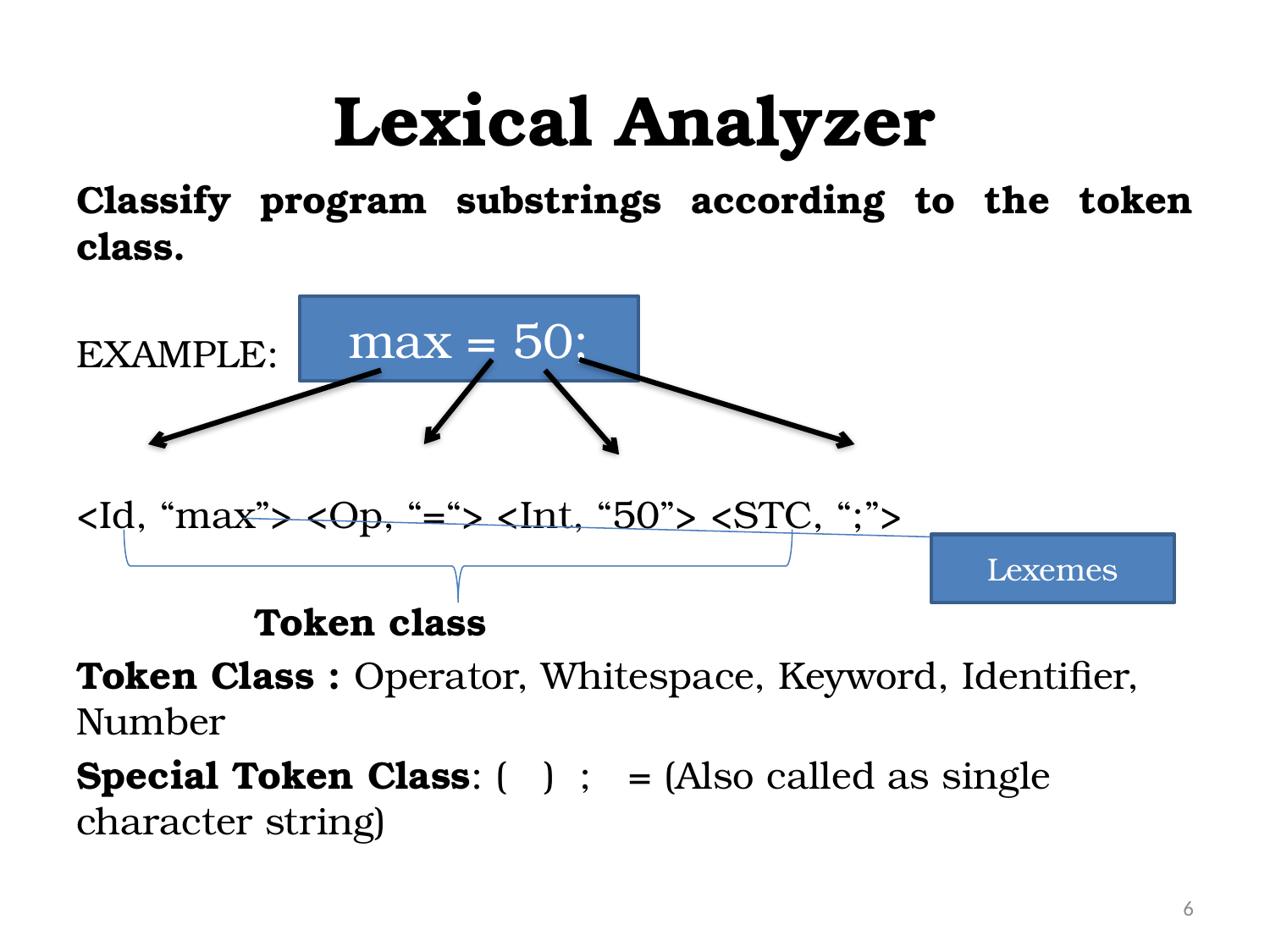

# Lexical Analyzer
Classify program substrings according to the token class.

EXAMPLE:

<Id, “max”> <Op, “=“> <Int, “50”> <STC, “;”>

	       Token class
Token Class : Operator, Whitespace, Keyword, Identifier, Number
Special Token Class: (   )  ;   = (Also called as single character string)

max = 50;
Lexemes
6